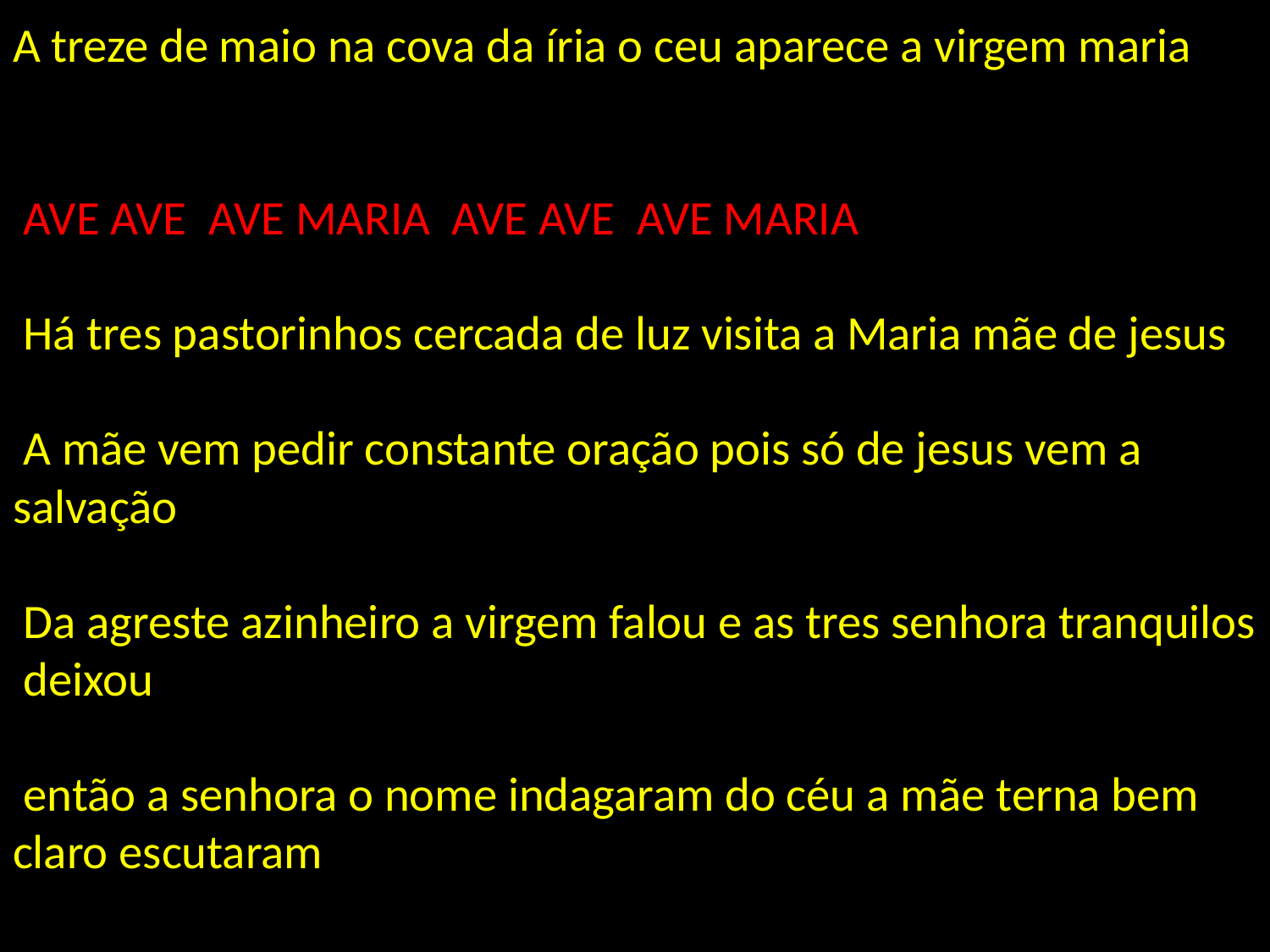

# A treze de maio na cova da íria o ceu aparece a virgem maria AVE AVE  AVE MARIA  AVE AVE  AVE MARIA Há tres pastorinhos cercada de luz visita a Maria mãe de jesus A mãe vem pedir constante oração pois só de jesus vem a salvação Da agreste azinheiro a virgem falou e as tres senhora tranquilos  deixou então a senhora o nome indagaram do céu a mãe terna bem claro escutaram